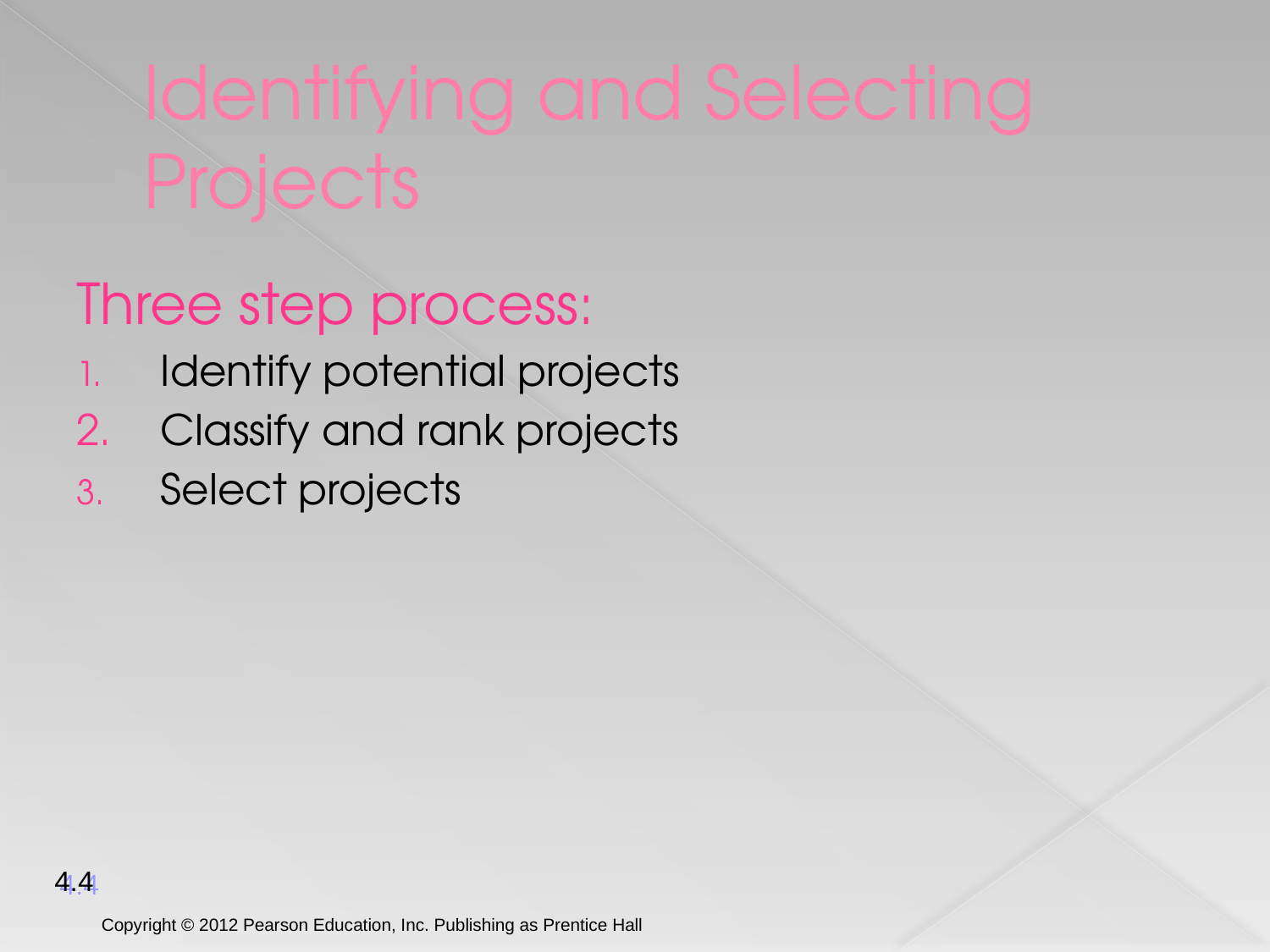

# Identifying and Selecting Projects
Three step process:
Identify potential projects
Classify and rank projects
Select projects

4.4
Copyright © 2012 Pearson Education, Inc. Publishing as Prentice Hall